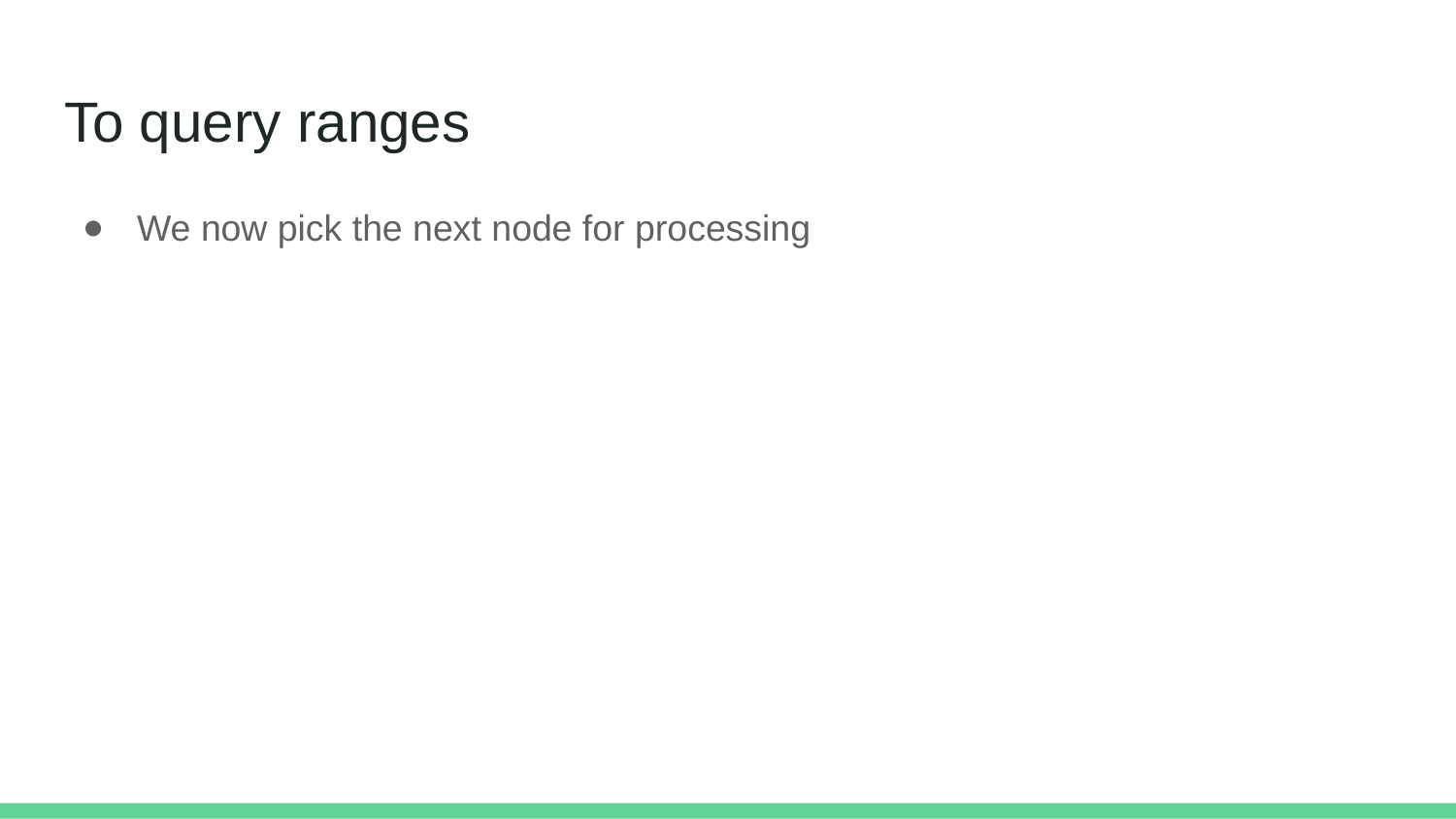

# To query ranges
We now pick the next node for processing